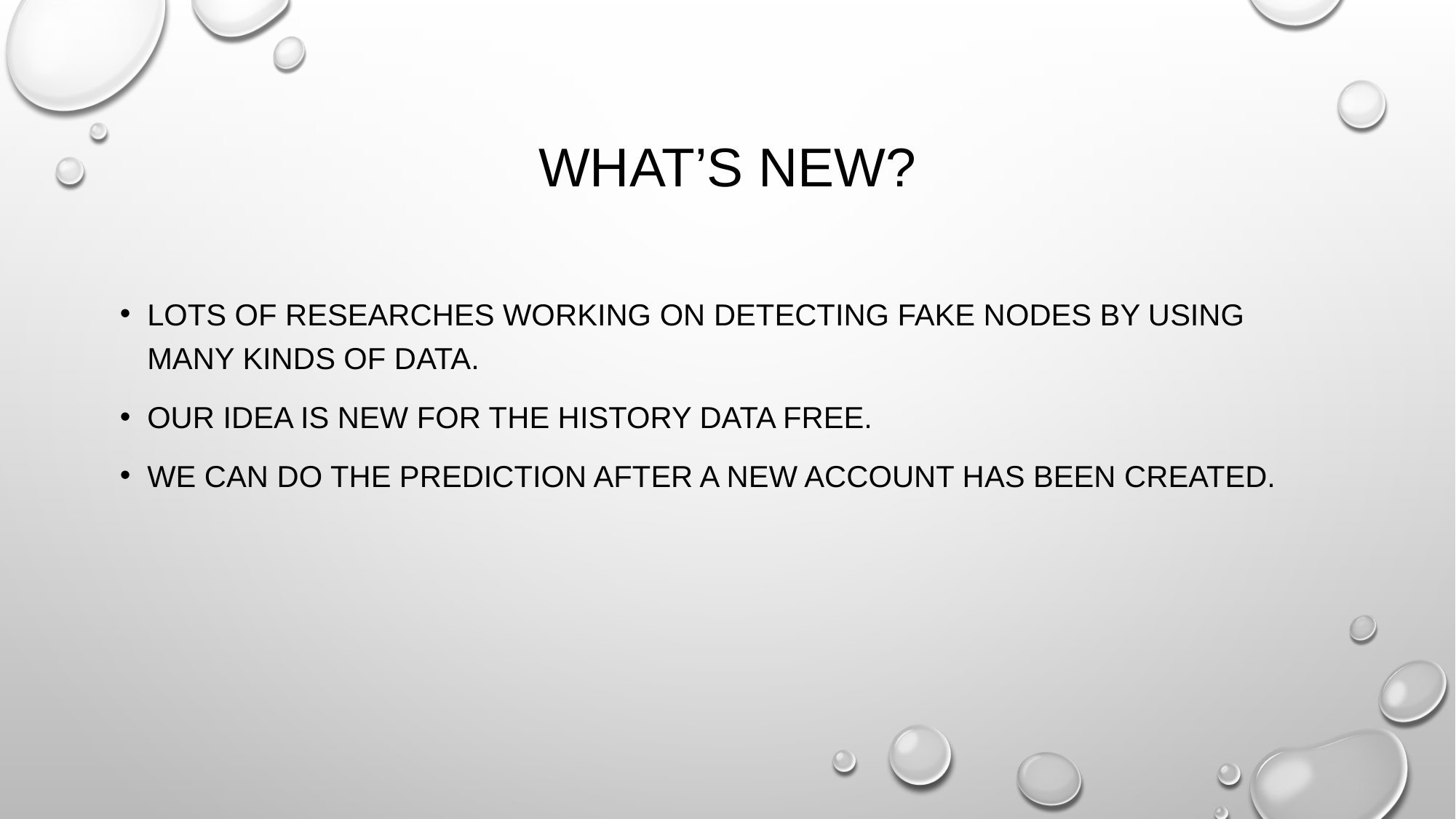

# What’s new?
Lots of researches working on detecting fake nodes by using many kinds of data.
Our idea is new for the history data free.
We can do the prediction after a new account has been created.